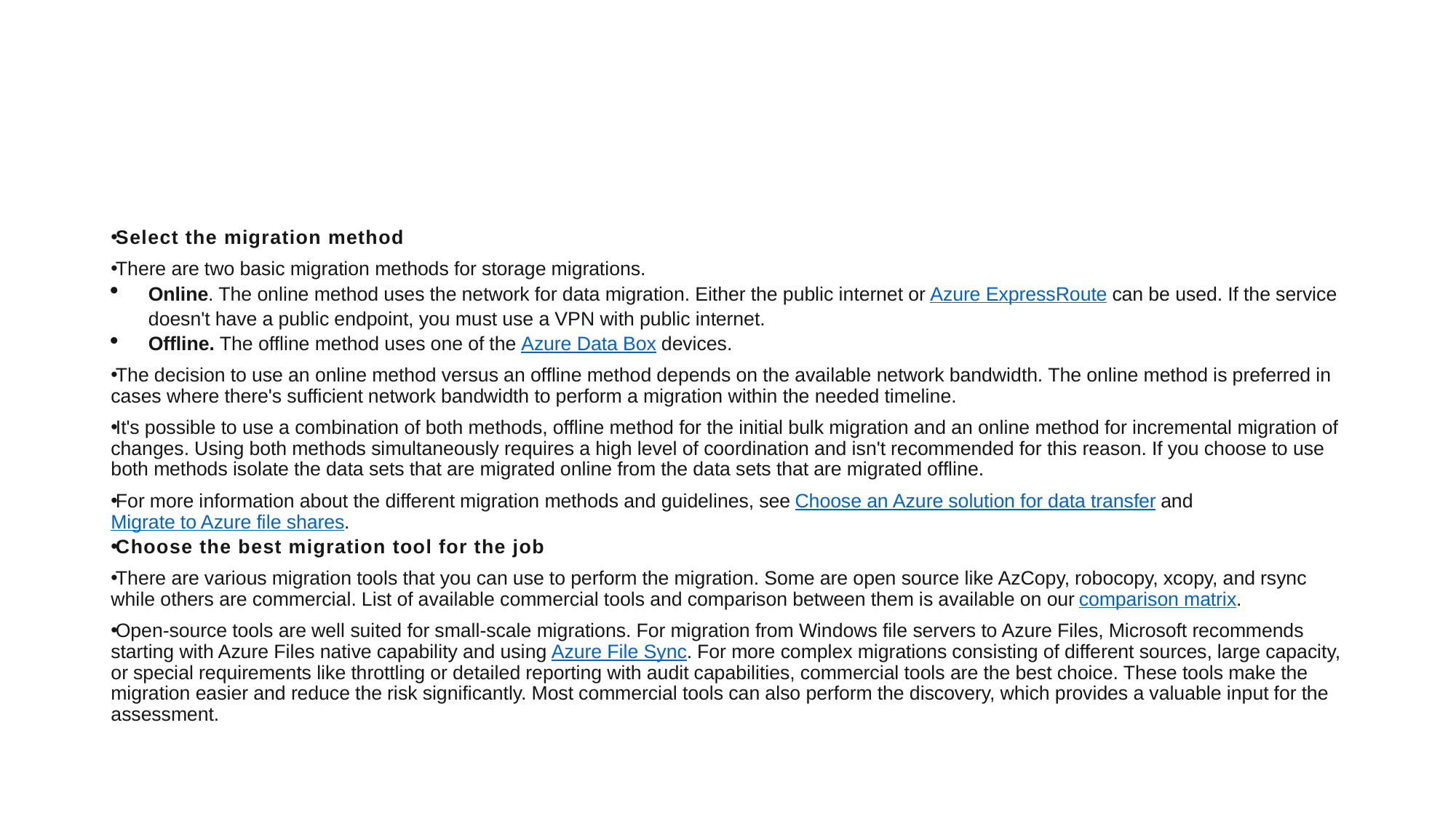

#
Select the migration method
There are two basic migration methods for storage migrations.
Online. The online method uses the network for data migration. Either the public internet or Azure ExpressRoute can be used. If the service doesn't have a public endpoint, you must use a VPN with public internet.
Offline. The offline method uses one of the Azure Data Box devices.
The decision to use an online method versus an offline method depends on the available network bandwidth. The online method is preferred in cases where there's sufficient network bandwidth to perform a migration within the needed timeline.
It's possible to use a combination of both methods, offline method for the initial bulk migration and an online method for incremental migration of changes. Using both methods simultaneously requires a high level of coordination and isn't recommended for this reason. If you choose to use both methods isolate the data sets that are migrated online from the data sets that are migrated offline.
For more information about the different migration methods and guidelines, see Choose an Azure solution for data transfer and Migrate to Azure file shares.
Choose the best migration tool for the job
There are various migration tools that you can use to perform the migration. Some are open source like AzCopy, robocopy, xcopy, and rsync while others are commercial. List of available commercial tools and comparison between them is available on our comparison matrix.
Open-source tools are well suited for small-scale migrations. For migration from Windows file servers to Azure Files, Microsoft recommends starting with Azure Files native capability and using Azure File Sync. For more complex migrations consisting of different sources, large capacity, or special requirements like throttling or detailed reporting with audit capabilities, commercial tools are the best choice. These tools make the migration easier and reduce the risk significantly. Most commercial tools can also perform the discovery, which provides a valuable input for the assessment.